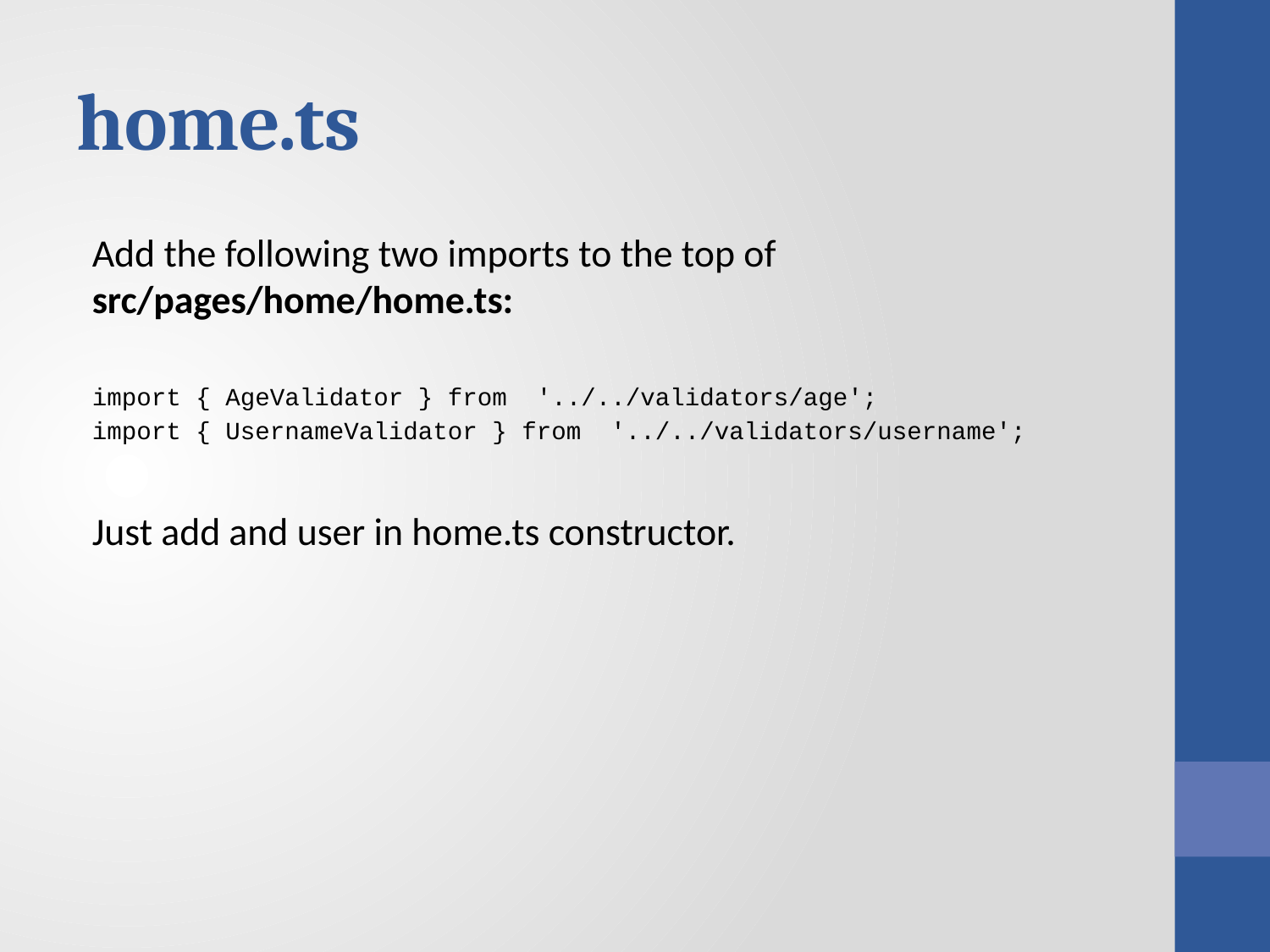

# home.ts
Add the following two imports to the top of src/pages/home/home.ts:

import { AgeValidator } from  '../../validators/age';
import { UsernameValidator } from  '../../validators/username';

Just add and user in home.ts constructor.